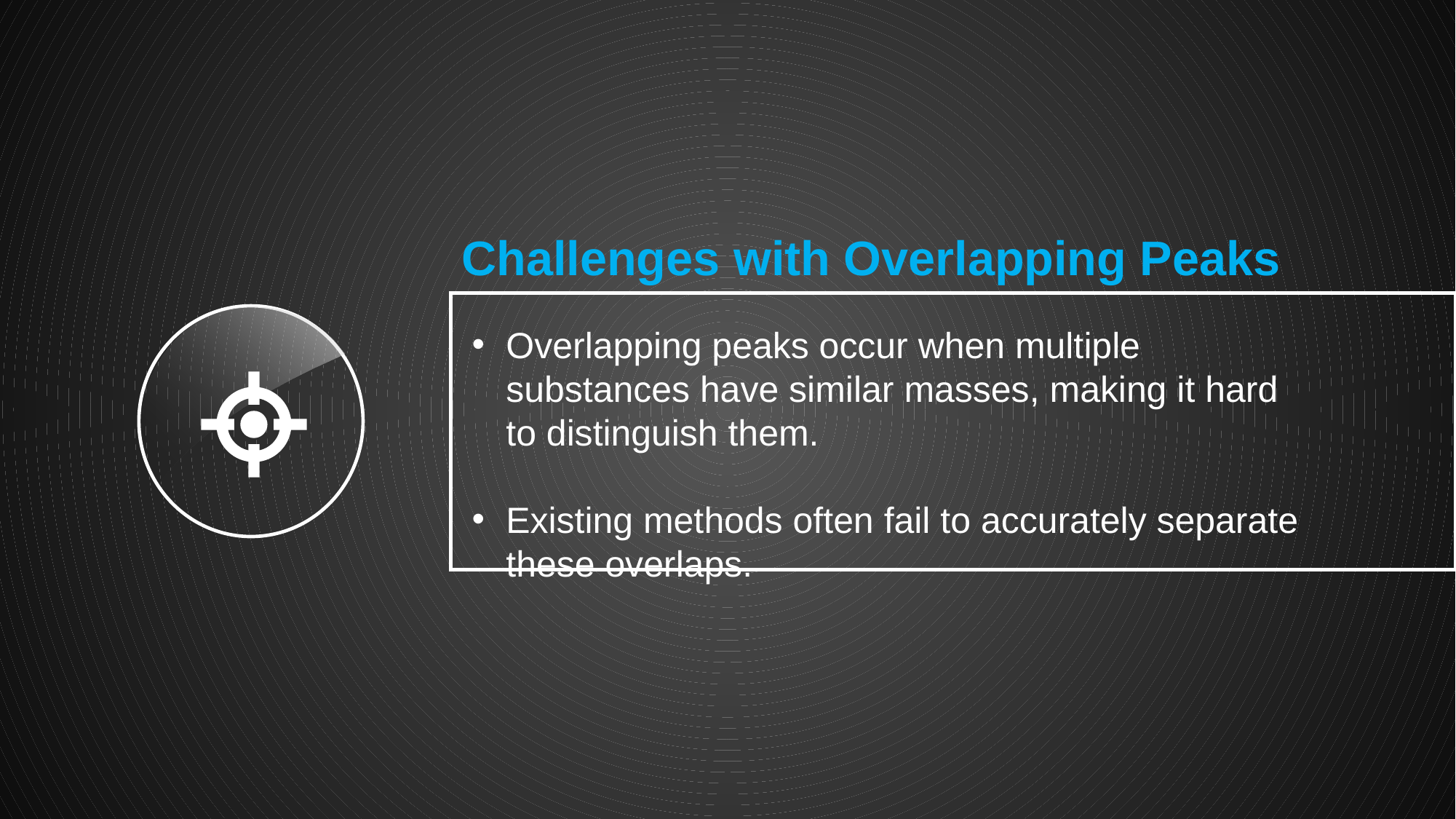

Challenges with Overlapping Peaks

Overlapping peaks occur when multiple substances have similar masses, making it hard to distinguish them.

Existing methods often fail to accurately separate these overlaps.